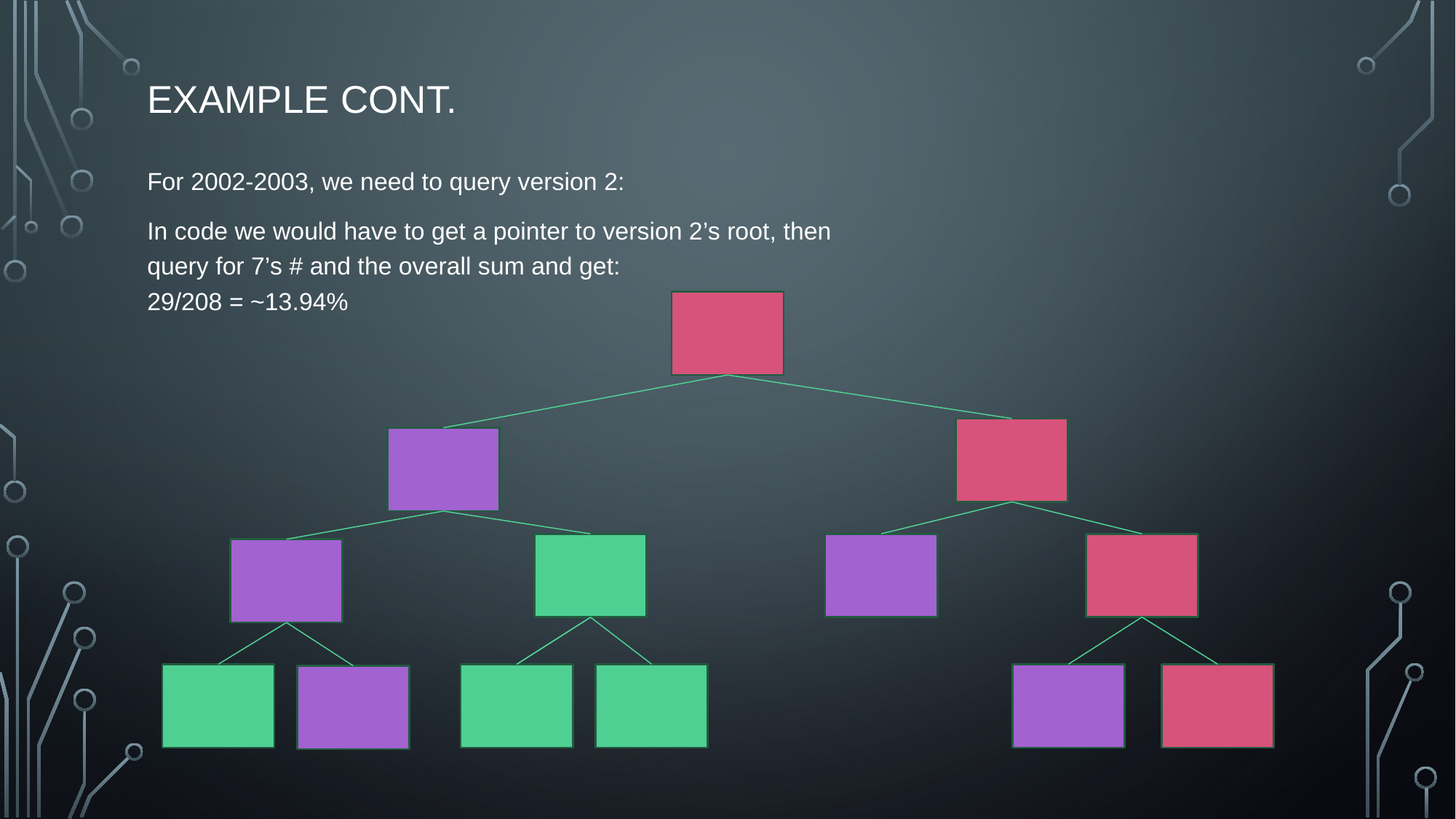

# Example cont.
For 2002-2003, we need to query version 2:
In code we would have to get a pointer to version 2’s root, then query for 7’s # and the overall sum and get:
29/208 = ~13.94%